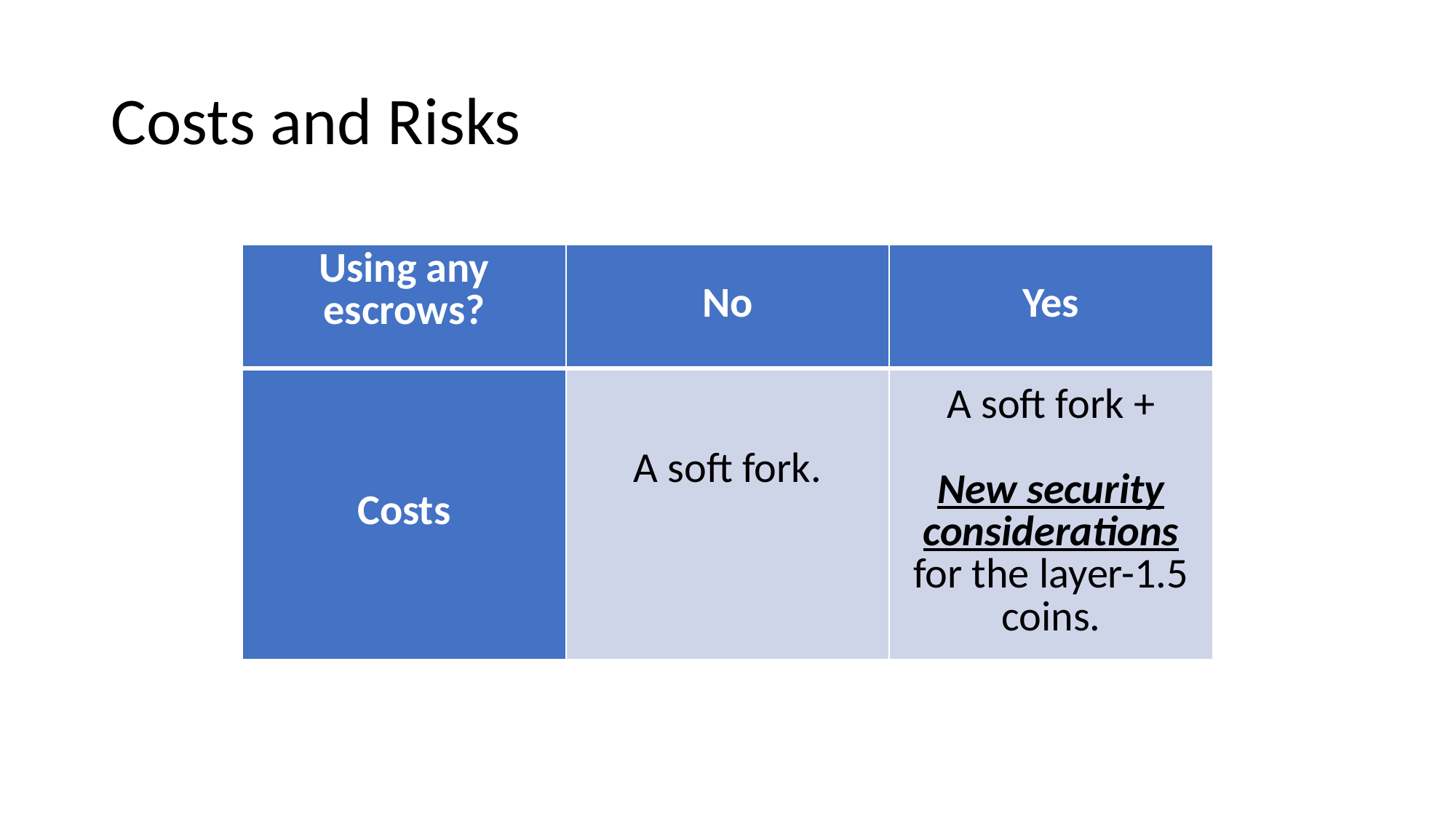

# Costs and Risks
| Using any escrows? | No | Yes |
| --- | --- | --- |
| Costs | A soft fork. | A soft fork + New security considerations for the layer-1.5 coins. |